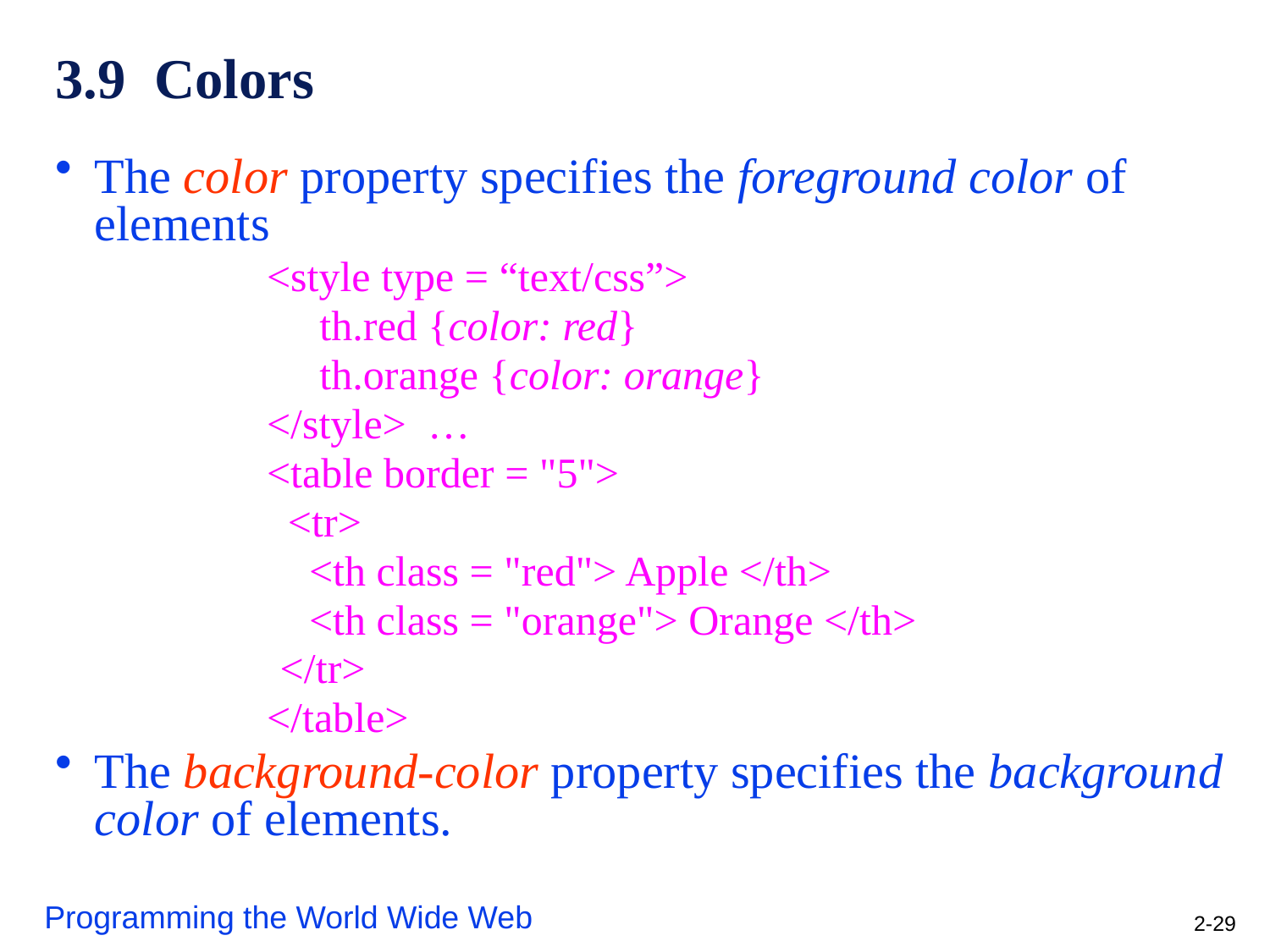

# 3.9  Colors

The color property specifies the foreground color of elements
  <style type = “text/css”>
       th.red {color: red}
       th.orange {color: orange}
  </style>  …
  <table border = "5">
    <tr>
      <th class = "red"> Apple </th>
      <th class = "orange"> Orange </th>
	 </tr>
  </table>
The background-color property specifies the background color of elements.